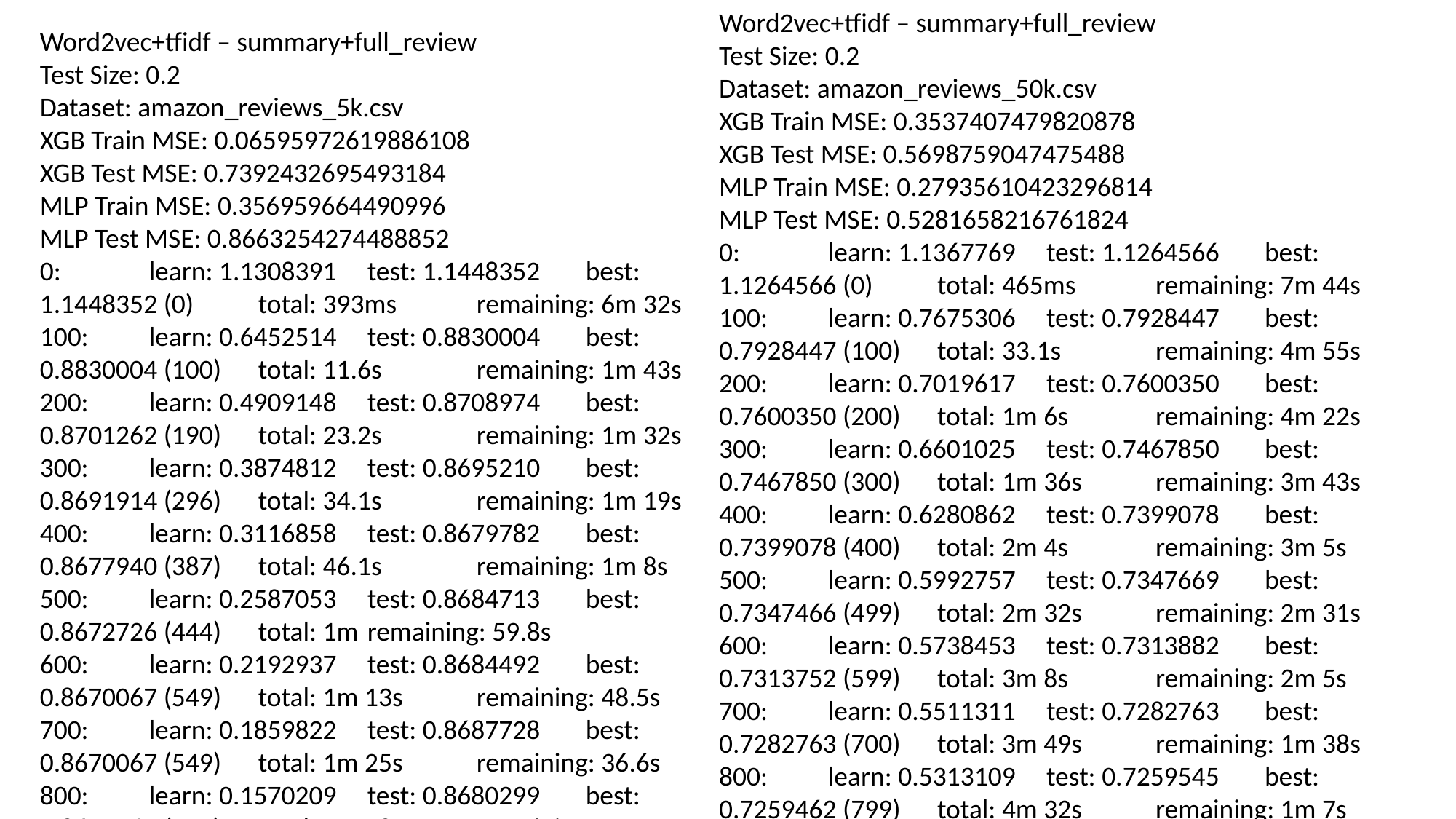

Word2vec+tfidf – summary+full_review
Test Size: 0.2
Dataset: amazon_reviews_50k.csv
XGB Train MSE: 0.3537407479820878
XGB Test MSE: 0.5698759047475488
MLP Train MSE: 0.27935610423296814
MLP Test MSE: 0.5281658216761824
0:	learn: 1.1367769	test: 1.1264566	best: 1.1264566 (0)	total: 465ms	remaining: 7m 44s
100:	learn: 0.7675306	test: 0.7928447	best: 0.7928447 (100)	total: 33.1s	remaining: 4m 55s
200:	learn: 0.7019617	test: 0.7600350	best: 0.7600350 (200)	total: 1m 6s	remaining: 4m 22s
300:	learn: 0.6601025	test: 0.7467850	best: 0.7467850 (300)	total: 1m 36s	remaining: 3m 43s
400:	learn: 0.6280862	test: 0.7399078	best: 0.7399078 (400)	total: 2m 4s	remaining: 3m 5s
500:	learn: 0.5992757	test: 0.7347669	best: 0.7347466 (499)	total: 2m 32s	remaining: 2m 31s
600:	learn: 0.5738453	test: 0.7313882	best: 0.7313752 (599)	total: 3m 8s	remaining: 2m 5s
700:	learn: 0.5511311	test: 0.7282763	best: 0.7282763 (700)	total: 3m 49s	remaining: 1m 38s
800:	learn: 0.5313109	test: 0.7259545	best: 0.7259462 (799)	total: 4m 32s	remaining: 1m 7s
900:	learn: 0.5122559	test: 0.7245656	best: 0.7245417 (898)	total: 5m 10s	remaining: 34.1s
999:	learn: 0.4951404	test: 0.7225919	best: 0.7225919 (999)	total: 5m 50s	remaining: 0us

bestTest = 0.7225918925
bestIteration = 999

CatBoost Train MSE: 0.24516401057449858
CatBoost Test MSE: 0.5221390430977011
done
--- End Script ---
--- 1355.4370653629303 seconds ---
Word2vec+tfidf – summary+full_review
Test Size: 0.2
Dataset: amazon_reviews_5k.csv
XGB Train MSE: 0.06595972619886108
XGB Test MSE: 0.7392432695493184
MLP Train MSE: 0.356959664490996
MLP Test MSE: 0.8663254274488852
0:	learn: 1.1308391	test: 1.1448352	best: 1.1448352 (0)	total: 393ms	remaining: 6m 32s
100:	learn: 0.6452514	test: 0.8830004	best: 0.8830004 (100)	total: 11.6s	remaining: 1m 43s
200:	learn: 0.4909148	test: 0.8708974	best: 0.8701262 (190)	total: 23.2s	remaining: 1m 32s
300:	learn: 0.3874812	test: 0.8695210	best: 0.8691914 (296)	total: 34.1s	remaining: 1m 19s
400:	learn: 0.3116858	test: 0.8679782	best: 0.8677940 (387)	total: 46.1s	remaining: 1m 8s
500:	learn: 0.2587053	test: 0.8684713	best: 0.8672726 (444)	total: 1m	remaining: 59.8s
600:	learn: 0.2192937	test: 0.8684492	best: 0.8670067 (549)	total: 1m 13s	remaining: 48.5s
700:	learn: 0.1859822	test: 0.8687728	best: 0.8670067 (549)	total: 1m 25s	remaining: 36.6s
800:	learn: 0.1570209	test: 0.8680299	best: 0.8670067 (549)	total: 1m 38s	remaining: 24.4s
900:	learn: 0.1329547	test: 0.8670791	best: 0.8670067 (549)	total: 1m 50s	remaining: 12.1s
999:	learn: 0.1147381	test: 0.8671190	best: 0.8669279 (986)	total: 2m 1s	remaining: 0us

bestTest = 0.8669278916
bestIteration = 986

Shrink model to first 987 iterations.
CatBoost Train MSE: 0.013606410016538395
CatBoost Test MSE: 0.751563969209689
done
--- End Script ---
--- 295.23813939094543 seconds ---